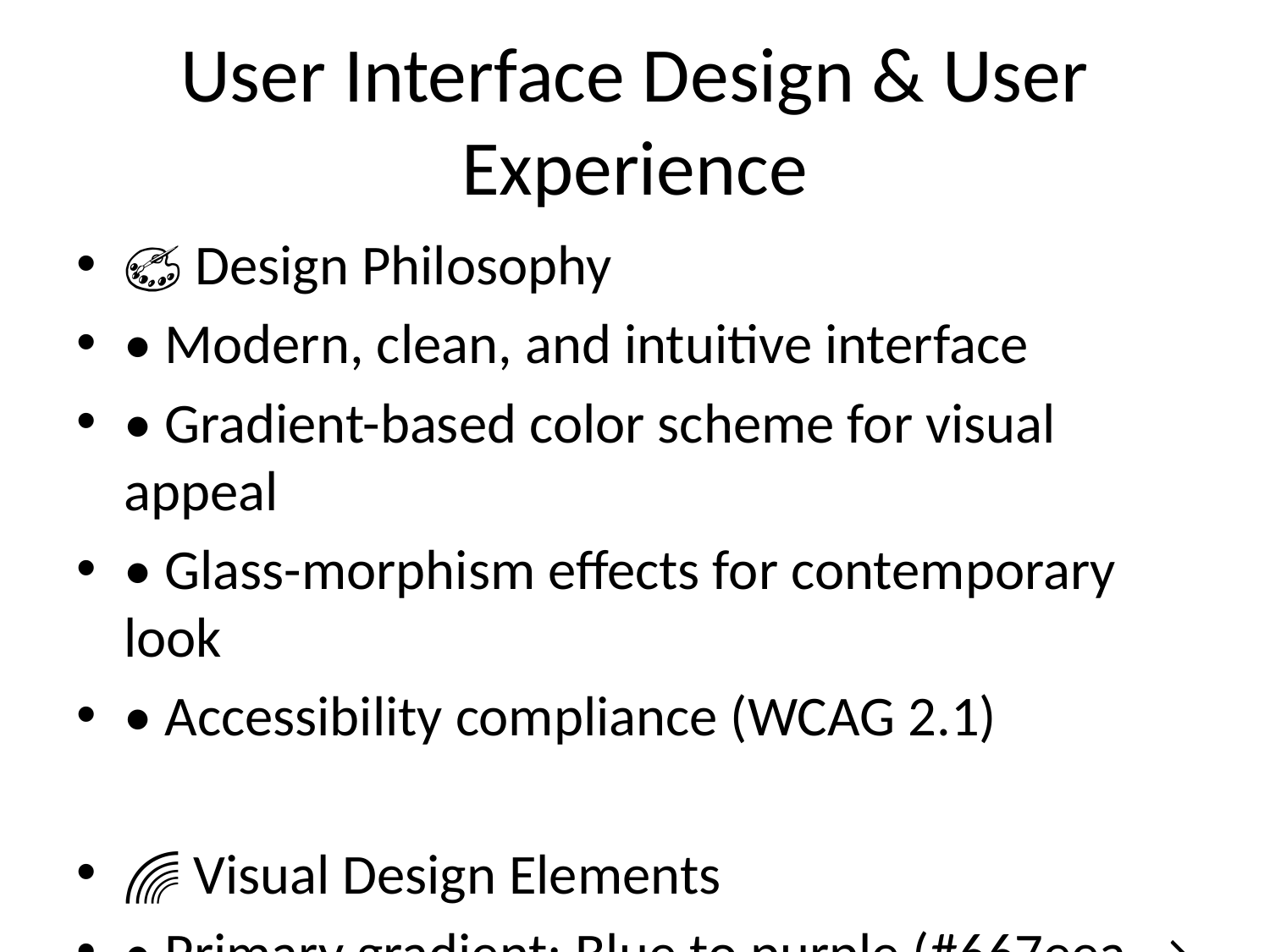

# User Interface Design & User Experience
🎨 Design Philosophy
• Modern, clean, and intuitive interface
• Gradient-based color scheme for visual appeal
• Glass-morphism effects for contemporary look
• Accessibility compliance (WCAG 2.1)

🌈 Visual Design Elements
• Primary gradient: Blue to purple (#667eea → #764ba2)
• Success gradient: Teal to green (#11998e → #38ef7d)
• Interactive hover effects and animations
• Professional typography (Segoe UI family)

📱 Dashboard Components
• Header with KPI cards and real-time status
• Smart filters with city and date selection
• AI prediction engine with input validation
• Interactive analytics with multiple chart types
• Association rules table with progress bars
• Actionable recommendations panel

✨ Interactive Features
• Smooth animations and transitions
• Loading states for better UX
• Real-time chart updates
• Responsive design for all devices